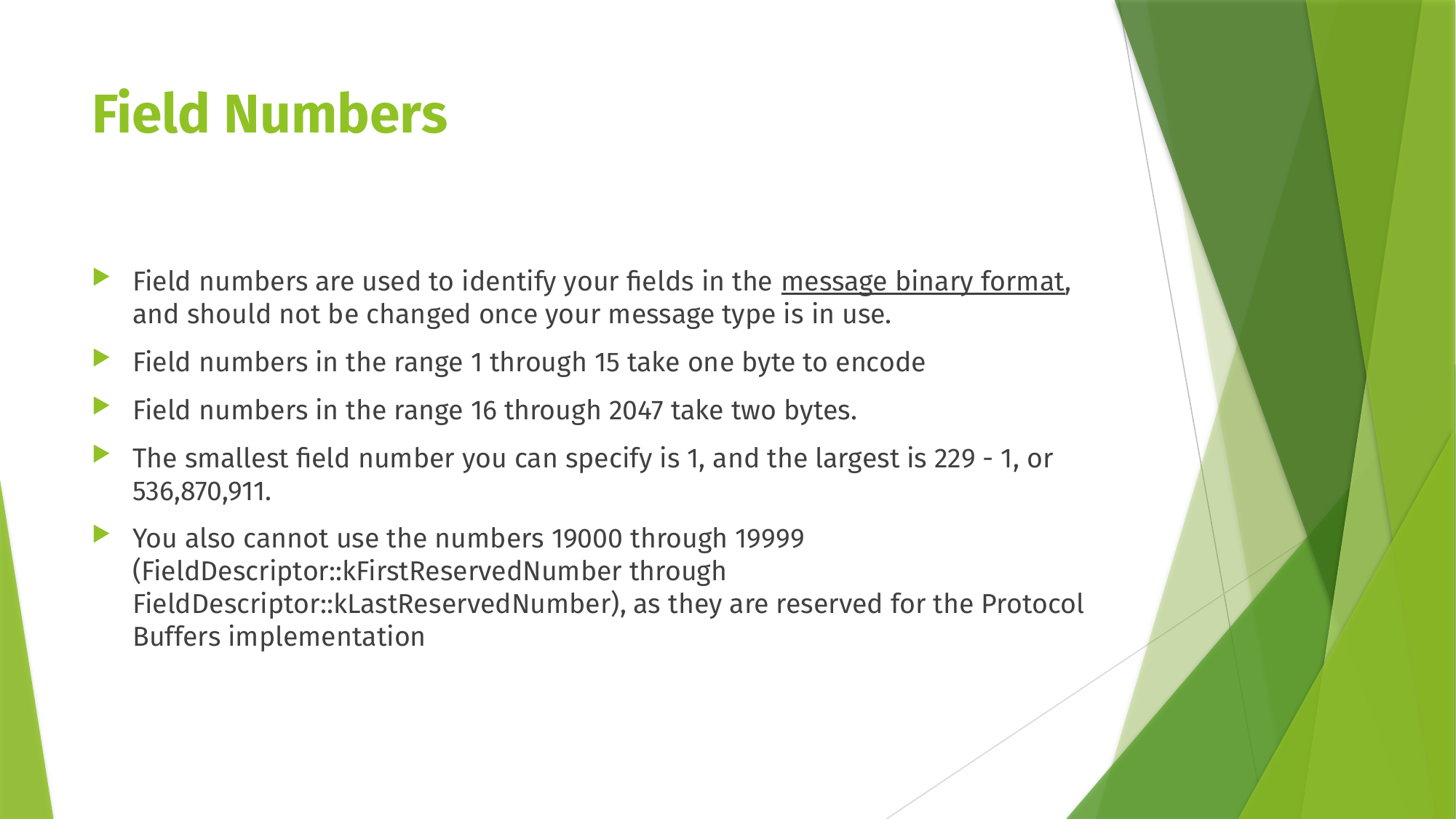

# Field Numbers
Field numbers are used to identify your fields in the message binary format, and should not be changed once your message type is in use.
Field numbers in the range 1 through 15 take one byte to encode
Field numbers in the range 16 through 2047 take two bytes.
The smallest field number you can specify is 1, and the largest is 229 - 1, or 536,870,911.
You also cannot use the numbers 19000 through 19999 (FieldDescriptor::kFirstReservedNumber through FieldDescriptor::kLastReservedNumber), as they are reserved for the Protocol Buffers implementation